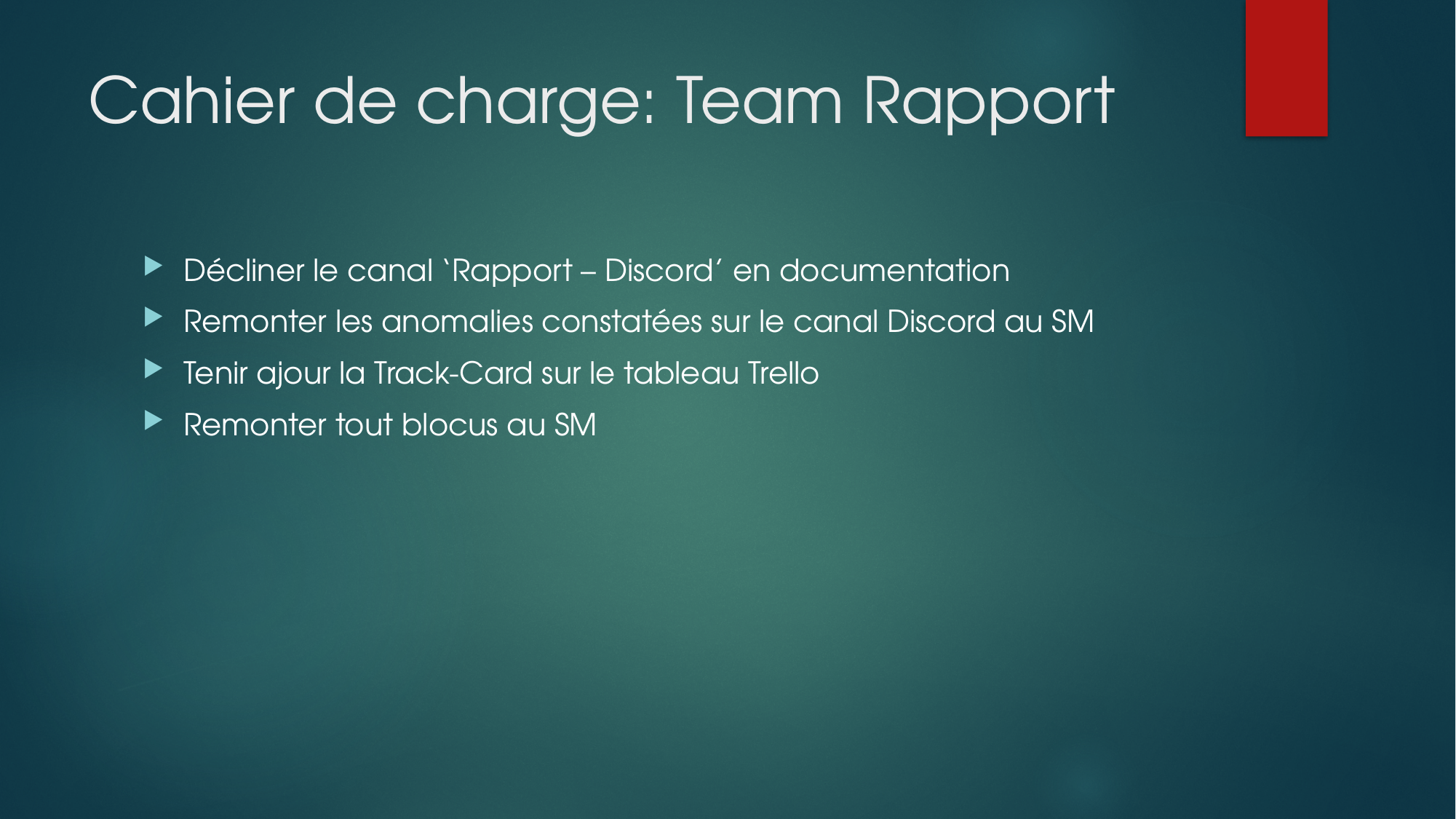

# Cahier de charge: Team Rapport
Décliner le canal ‘Rapport – Discord’ en documentation
Remonter les anomalies constatées sur le canal Discord au SM
Tenir ajour la Track-Card sur le tableau Trello
Remonter tout blocus au SM